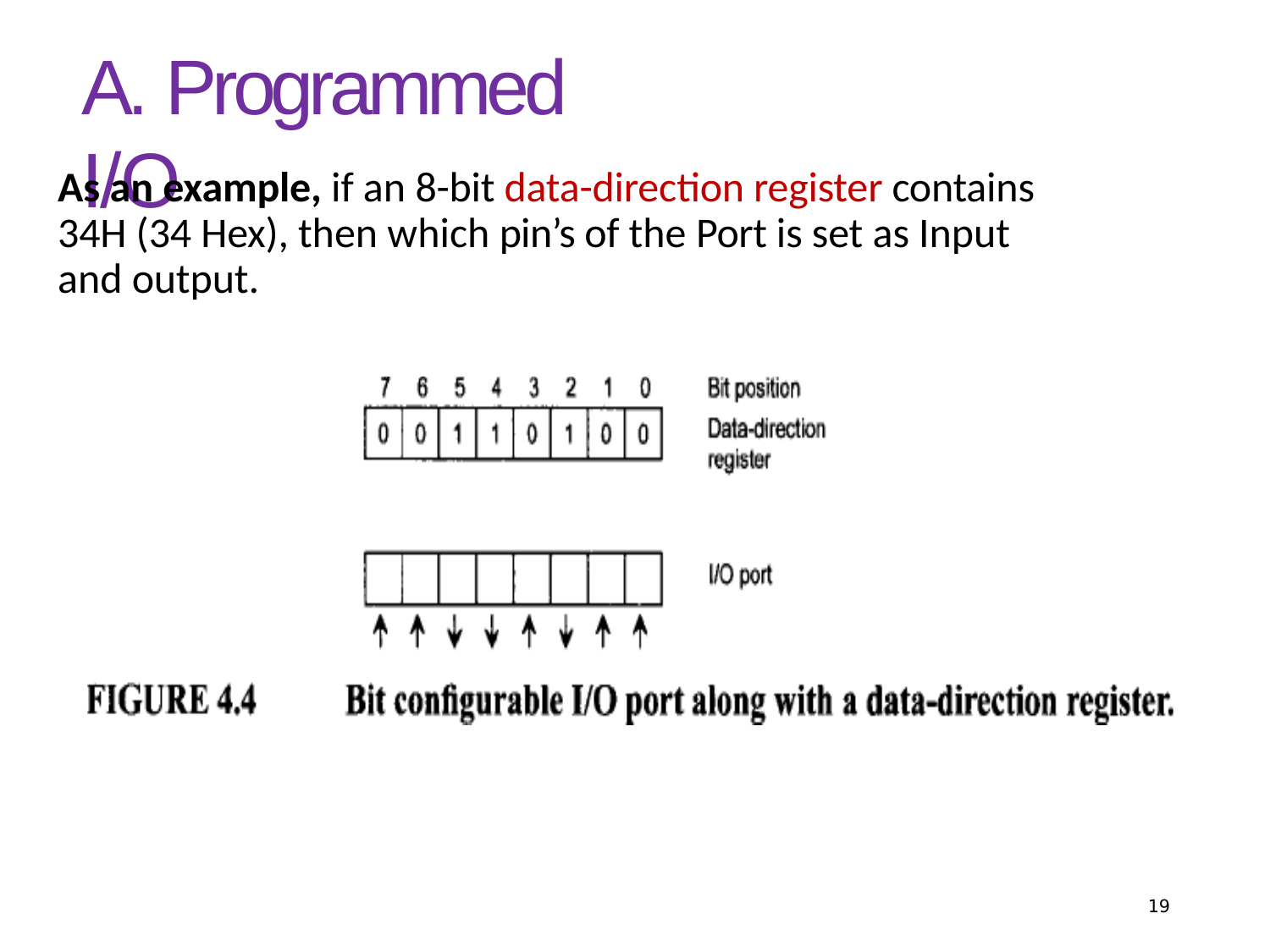

A. Programmed I/O
As an example, if an 8-bit data-direction register contains  34H (34 Hex), then which pin’s of the Port is set as Input  and output.

19